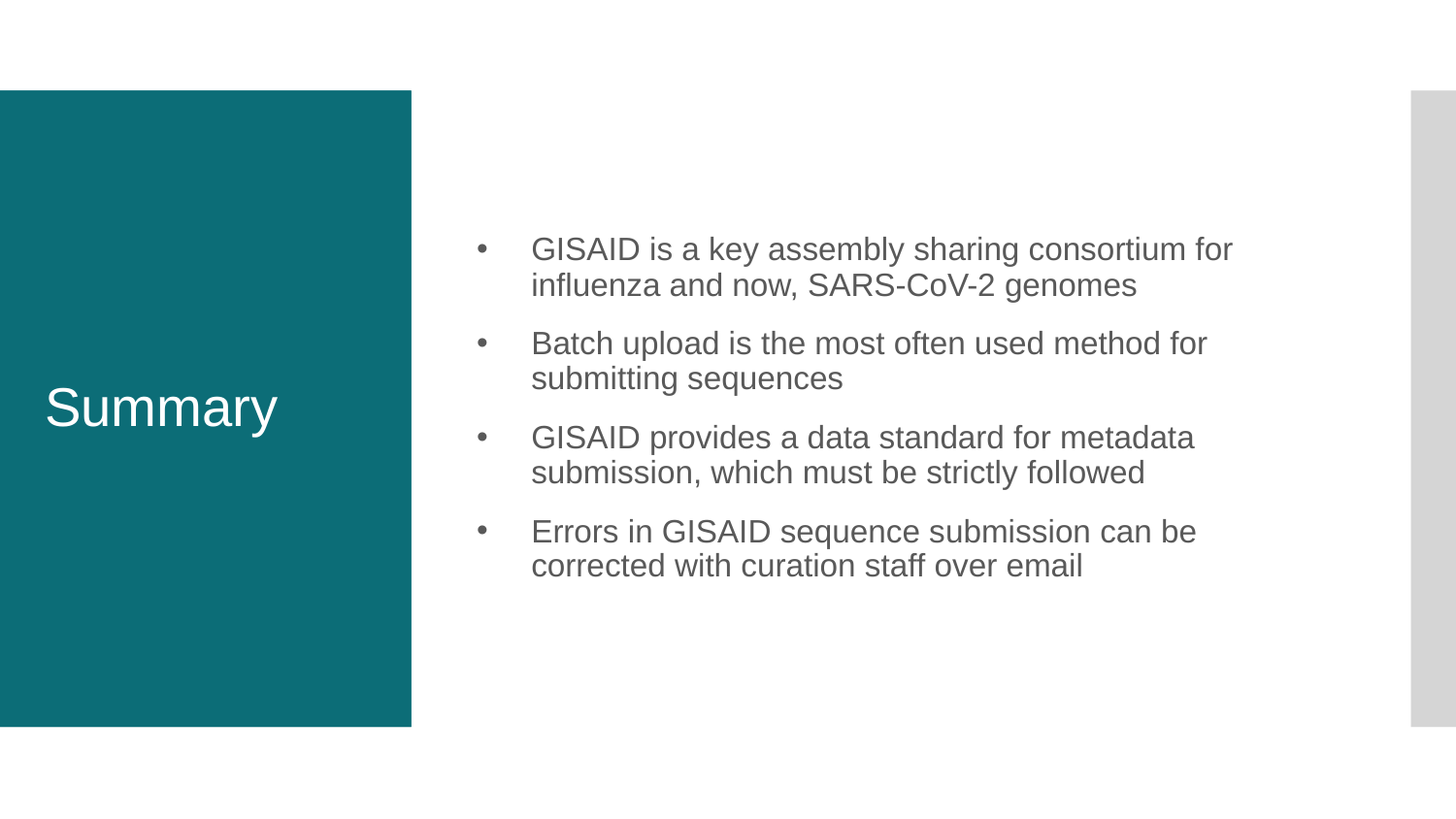

GISAID is a key assembly sharing consortium for influenza and now, SARS-CoV-2 genomes
Batch upload is the most often used method for submitting sequences
GISAID provides a data standard for metadata submission, which must be strictly followed
Errors in GISAID sequence submission can be corrected with curation staff over email
# Summary